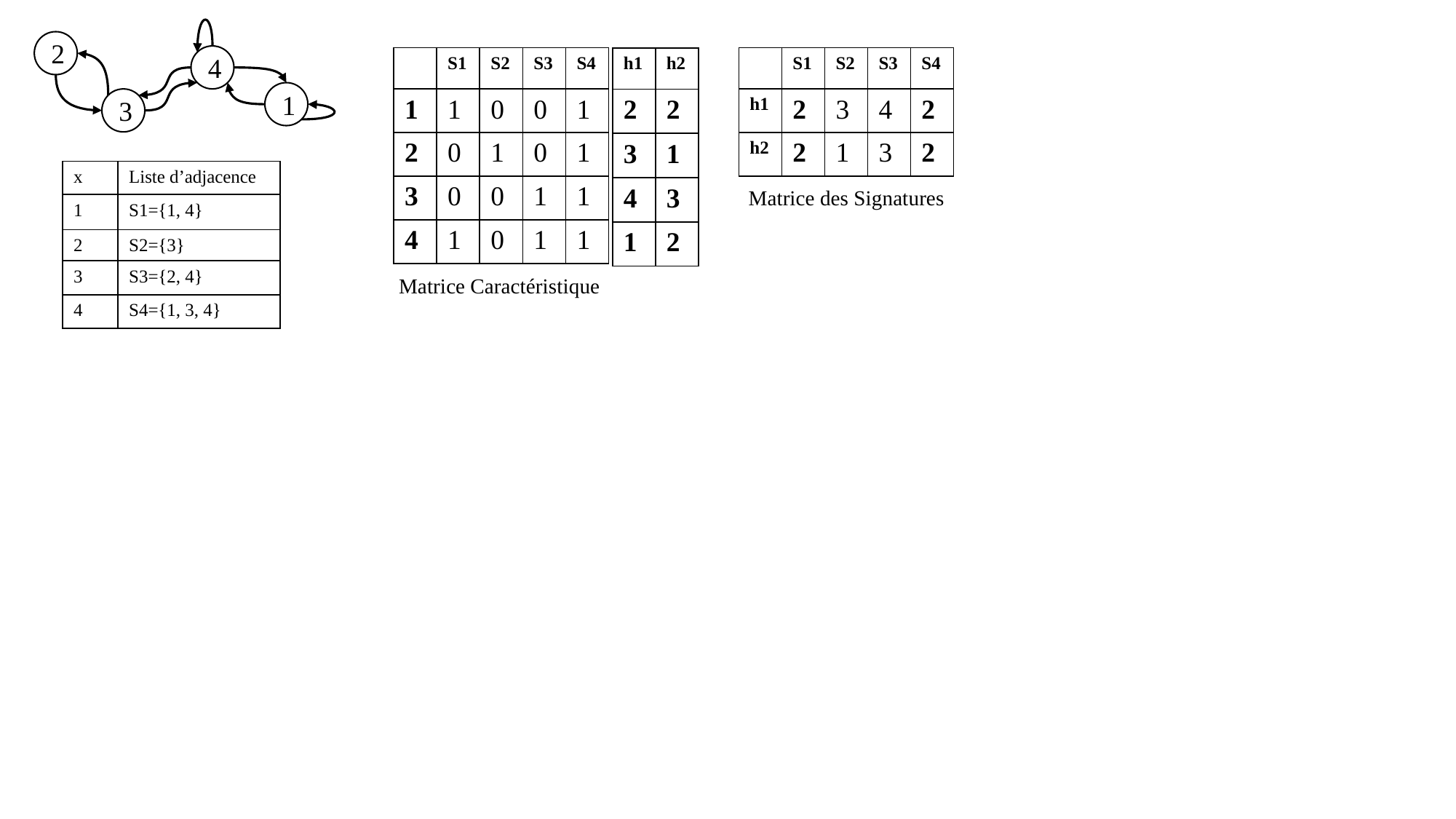

2
4
|  | S1 | S2 | S3 | S4 |
| --- | --- | --- | --- | --- |
| 1 | 1 | 0 | 0 | 1 |
| 2 | 0 | 1 | 0 | 1 |
| 3 | 0 | 0 | 1 | 1 |
| 4 | 1 | 0 | 1 | 1 |
|  | S1 | S2 | S3 | S4 |
| --- | --- | --- | --- | --- |
| h1 | 2 | 3 | 4 | 2 |
| h2 | 2 | 1 | 3 | 2 |
| h1 | h2 |
| --- | --- |
| 2 | 2 |
| 3 | 1 |
| 4 | 3 |
| 1 | 2 |
1
3
| x | Liste d’adjacence |
| --- | --- |
| 1 | S1={1, 4} |
| 2 | S2={3} |
| 3 | S3={2, 4} |
| 4 | S4={1, 3, 4} |
Matrice des Signatures
Matrice Caractéristique